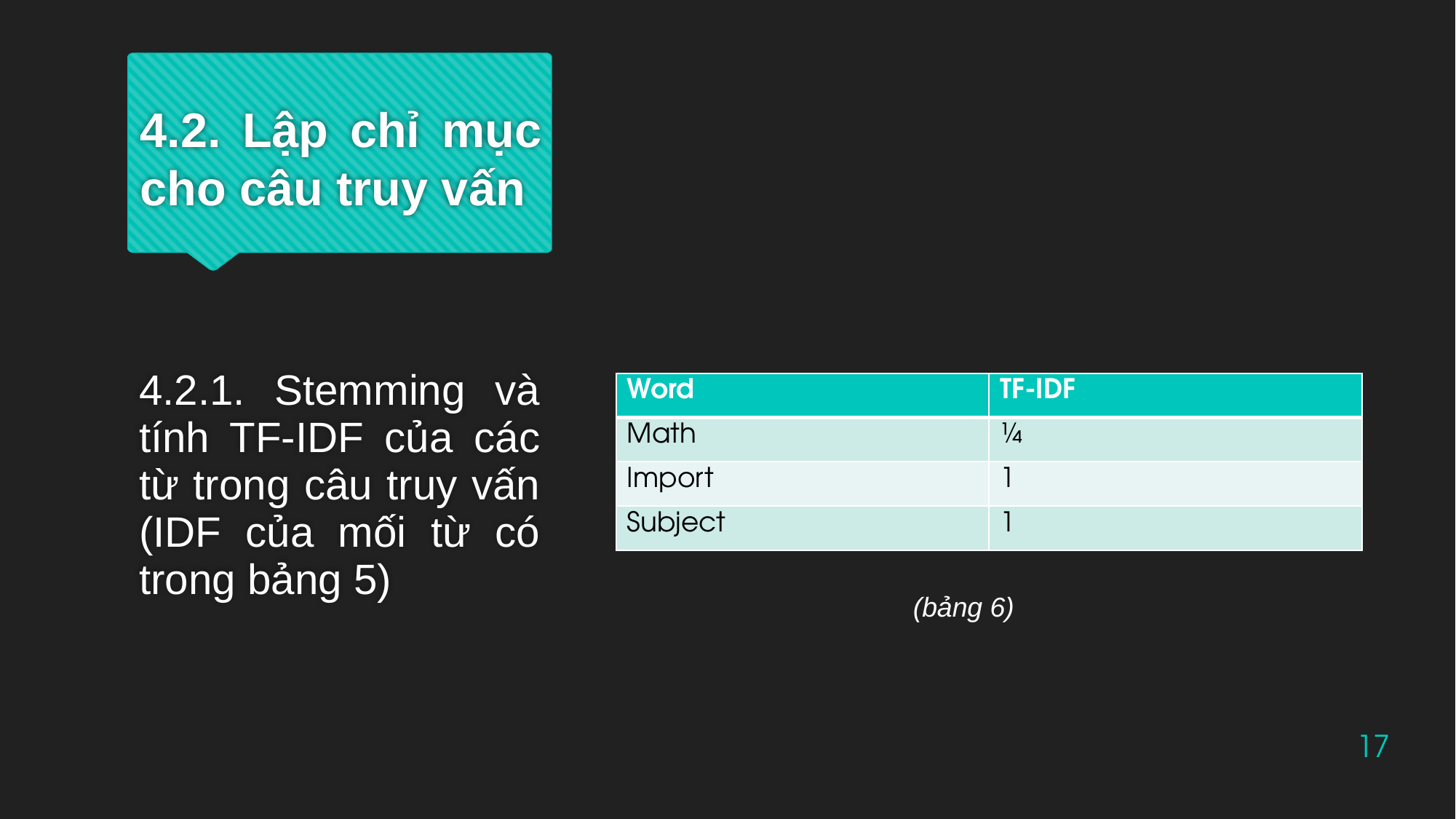

4.2. Lập chỉ mục cho câu truy vấn
4.2.1. Stemming và tính TF-IDF của các từ trong câu truy vấn (IDF của mối từ có trong bảng 5)
| Word | TF-IDF |
| --- | --- |
| Math | ¼ |
| Import | 1 |
| Subject | 1 |
(bảng 6)
17